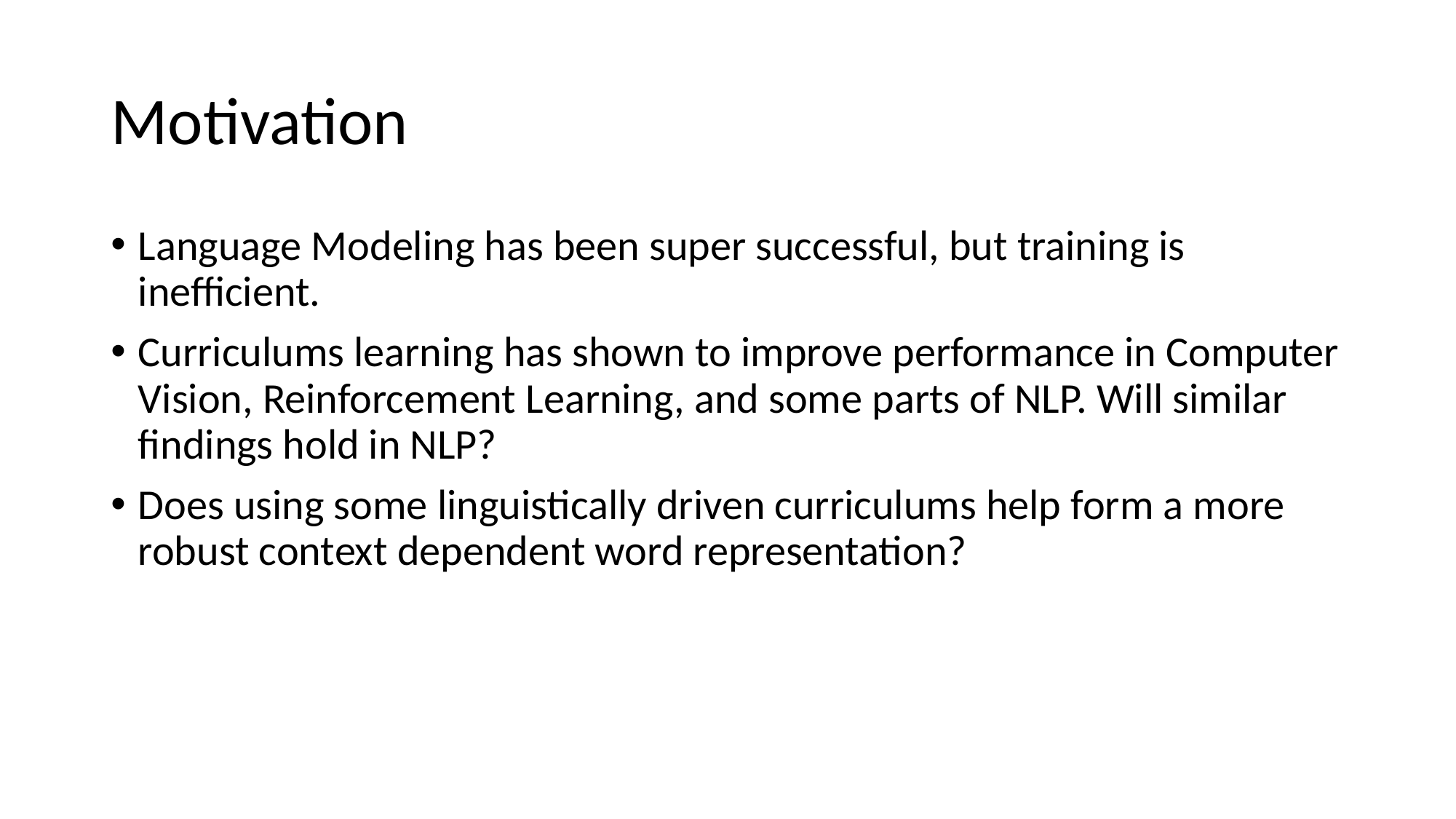

# Motivation
Language Modeling has been super successful, but training is inefficient.
Curriculums learning has shown to improve performance in Computer Vision, Reinforcement Learning, and some parts of NLP. Will similar findings hold in NLP?
Does using some linguistically driven curriculums help form a more robust context dependent word representation?